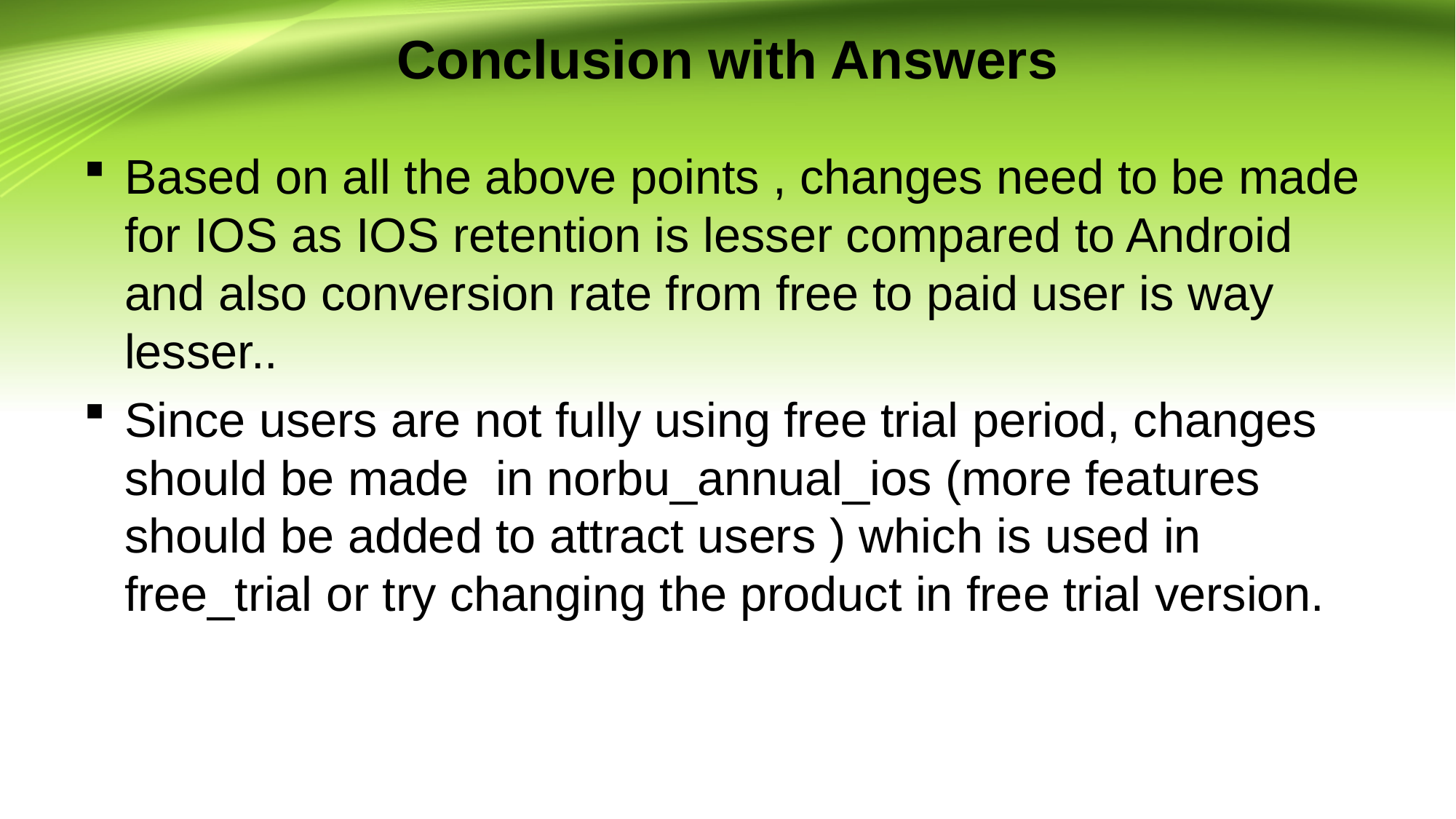

# Conclusion with Answers
Based on all the above points , changes need to be made for IOS as IOS retention is lesser compared to Android and also conversion rate from free to paid user is way lesser..
Since users are not fully using free trial period, changes should be made  in norbu_annual_ios (more features should be added to attract users ) which is used in free_trial or try changing the product in free trial version.